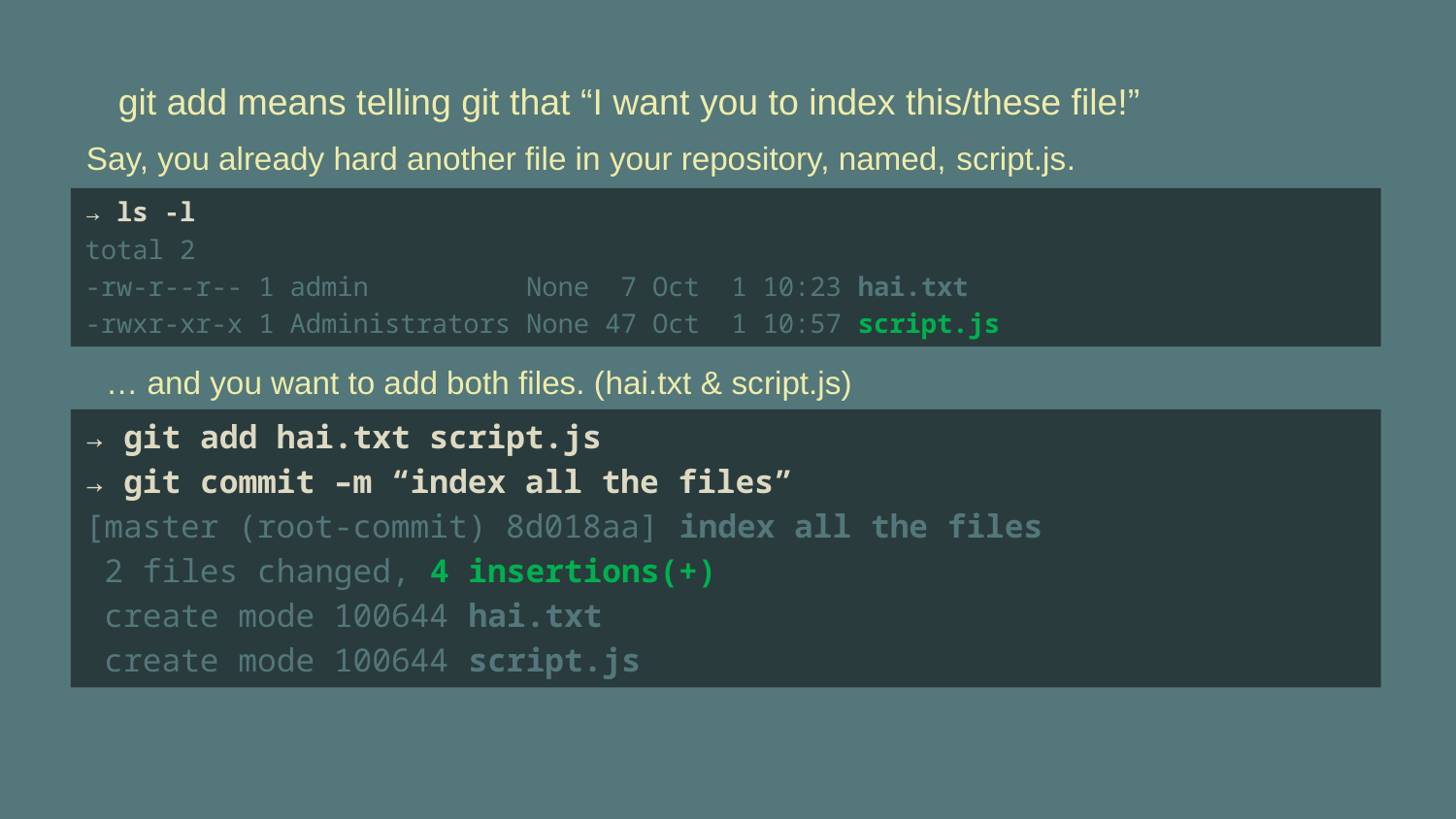

git add means telling git that “I want you to index this/these file!”
Say, you already hard another file in your repository, named, script.js.
→ ls -l
total 2
-rw-r--r-- 1 admin          None  7 Oct  1 10:23 hai.txt
-rwxr-xr-x 1 Administrators None 47 Oct  1 10:57 script.js
… and you want to add both files. (hai.txt & script.js)
→ git add hai.txt script.js
→ git commit –m “index all the files”
[master (root-commit) 8d018aa] index all the files
 2 files changed, 4 insertions(+)
 create mode 100644 hai.txt
 create mode 100644 script.js